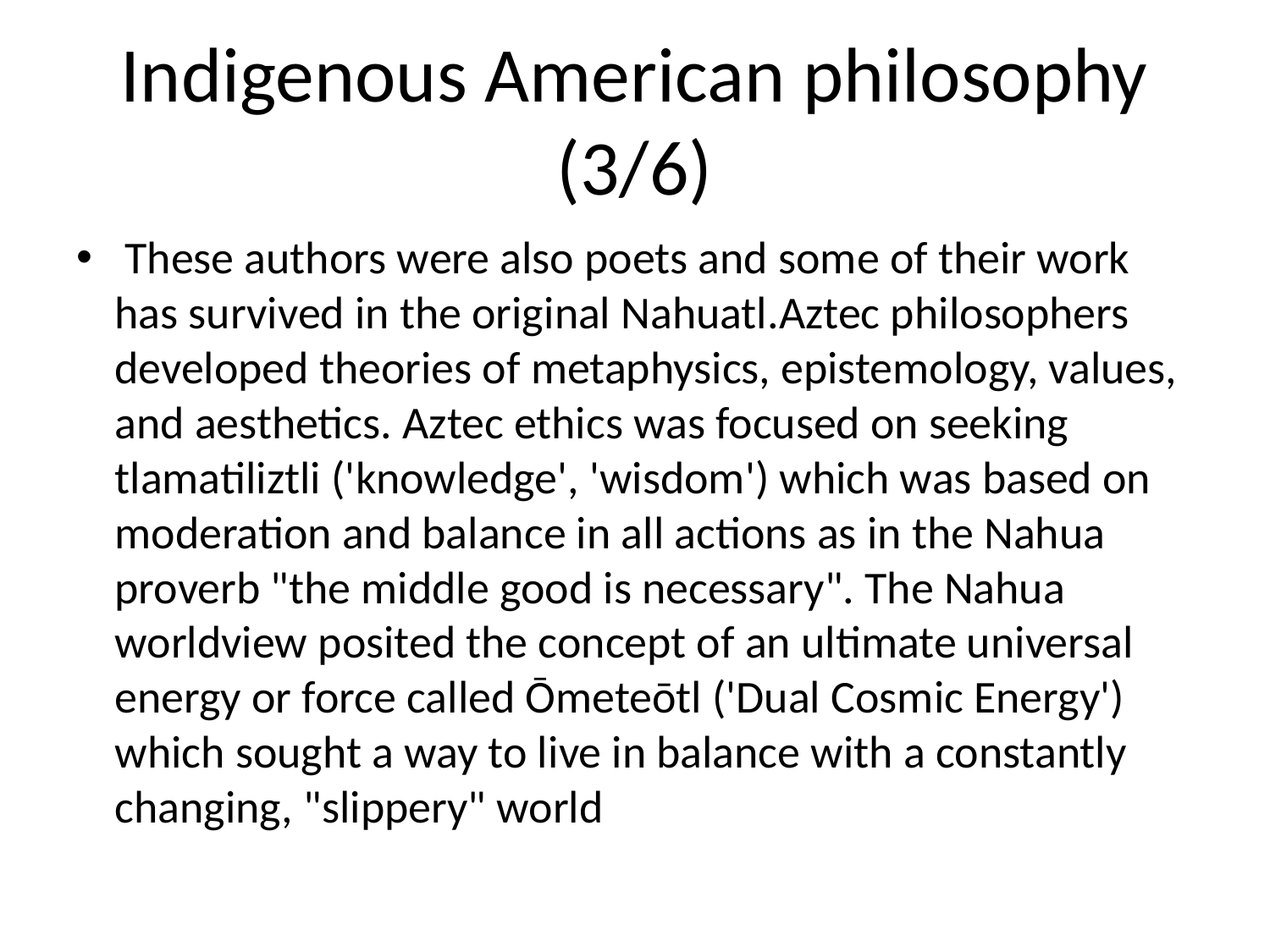

# Indigenous American philosophy (3/6)
 These authors were also poets and some of their work has survived in the original Nahuatl.Aztec philosophers developed theories of metaphysics, epistemology, values, and aesthetics. Aztec ethics was focused on seeking tlamatiliztli ('knowledge', 'wisdom') which was based on moderation and balance in all actions as in the Nahua proverb "the middle good is necessary". The Nahua worldview posited the concept of an ultimate universal energy or force called Ōmeteōtl ('Dual Cosmic Energy') which sought a way to live in balance with a constantly changing, "slippery" world